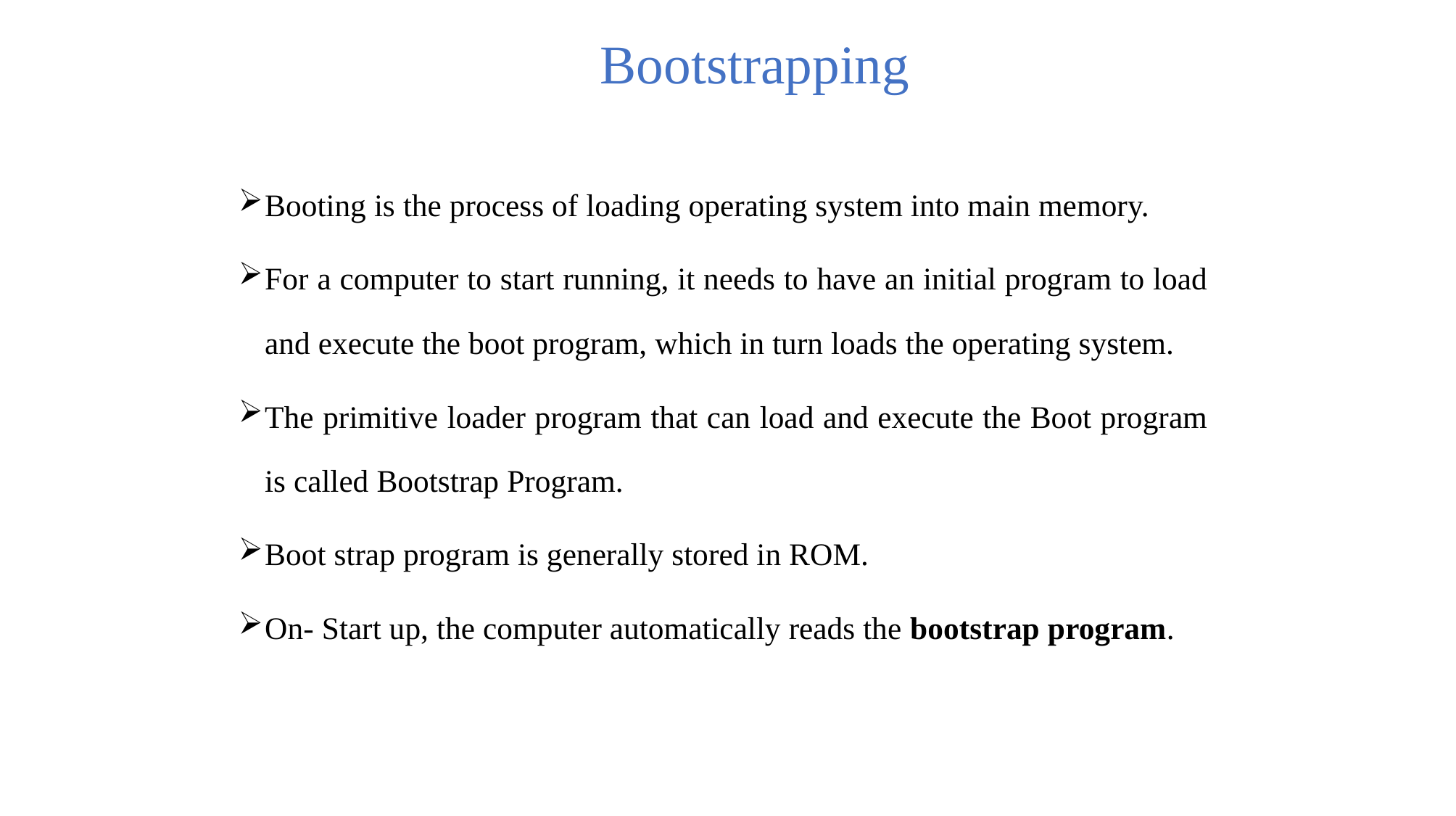

# Bootstrapping
Booting is the process of loading operating system into main memory.
For a computer to start running, it needs to have an initial program to load and execute the boot program, which in turn loads the operating system.
The primitive loader program that can load and execute the Boot program is called Bootstrap Program.
Boot strap program is generally stored in ROM.
On- Start up, the computer automatically reads the bootstrap program.